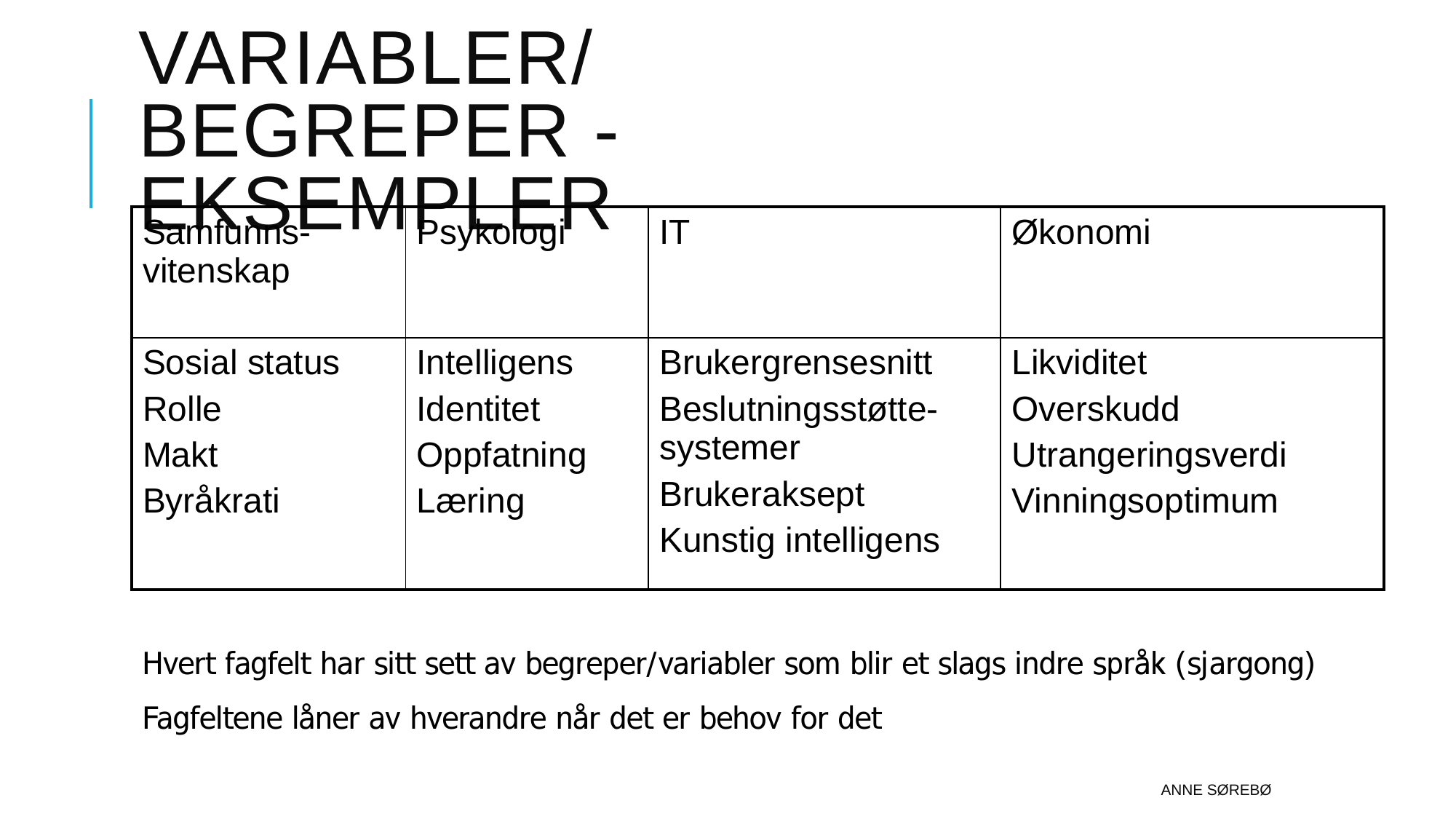

# Variabler/Begreper - eksempler
| Samfunns-vitenskap | Psykologi | IT | Økonomi |
| --- | --- | --- | --- |
| Sosial status Rolle Makt Byråkrati | Intelligens Identitet Oppfatning Læring | Brukergrensesnitt Beslutningsstøtte-systemer Brukeraksept Kunstig intelligens | Likviditet Overskudd Utrangeringsverdi Vinningsoptimum |
Hvert fagfelt har sitt sett av begreper/variabler som blir et slags indre språk (sjargong)
Fagfeltene låner av hverandre når det er behov for det
Anne Sørebø